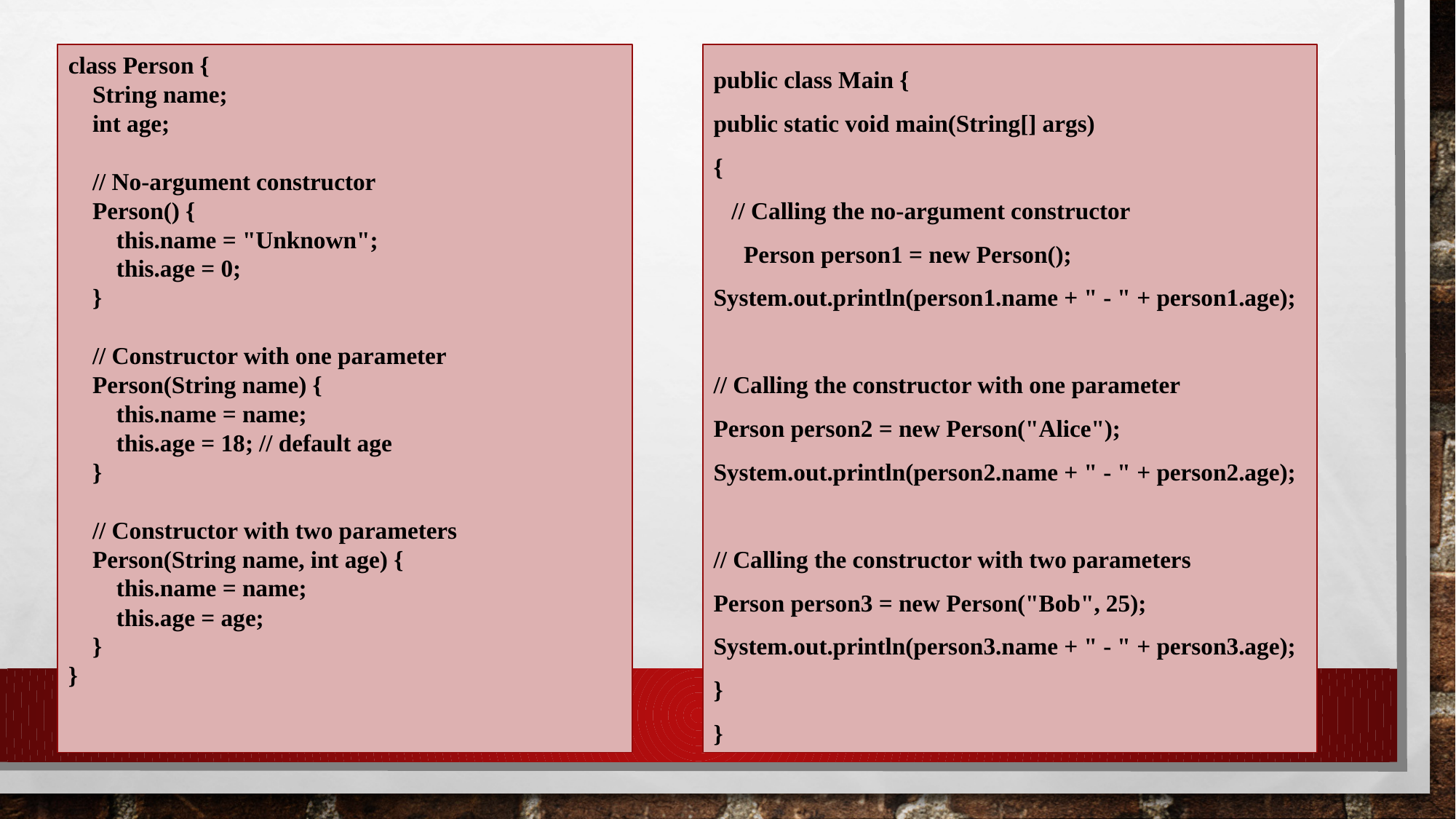

public class Main {
public static void main(String[] args)
{
   // Calling the no-argument constructor
     Person person1 = new Person();     System.out.println(person1.name + " - " + person1.age);

// Calling the constructor with one parameter
Person person2 = new Person("Alice"); System.out.println(person2.name + " - " + person2.age);

// Calling the constructor with two parameters
Person person3 = new Person("Bob", 25); System.out.println(person3.name + " - " + person3.age);
}
}
class Person {
    String name;
    int age;

    // No-argument constructor
    Person() {
        this.name = "Unknown";
        this.age = 0;
    }

    // Constructor with one parameter
    Person(String name) {
        this.name = name;
        this.age = 18; // default age
    }

    // Constructor with two parameters
    Person(String name, int age) {
        this.name = name;
        this.age = age;
    }
}